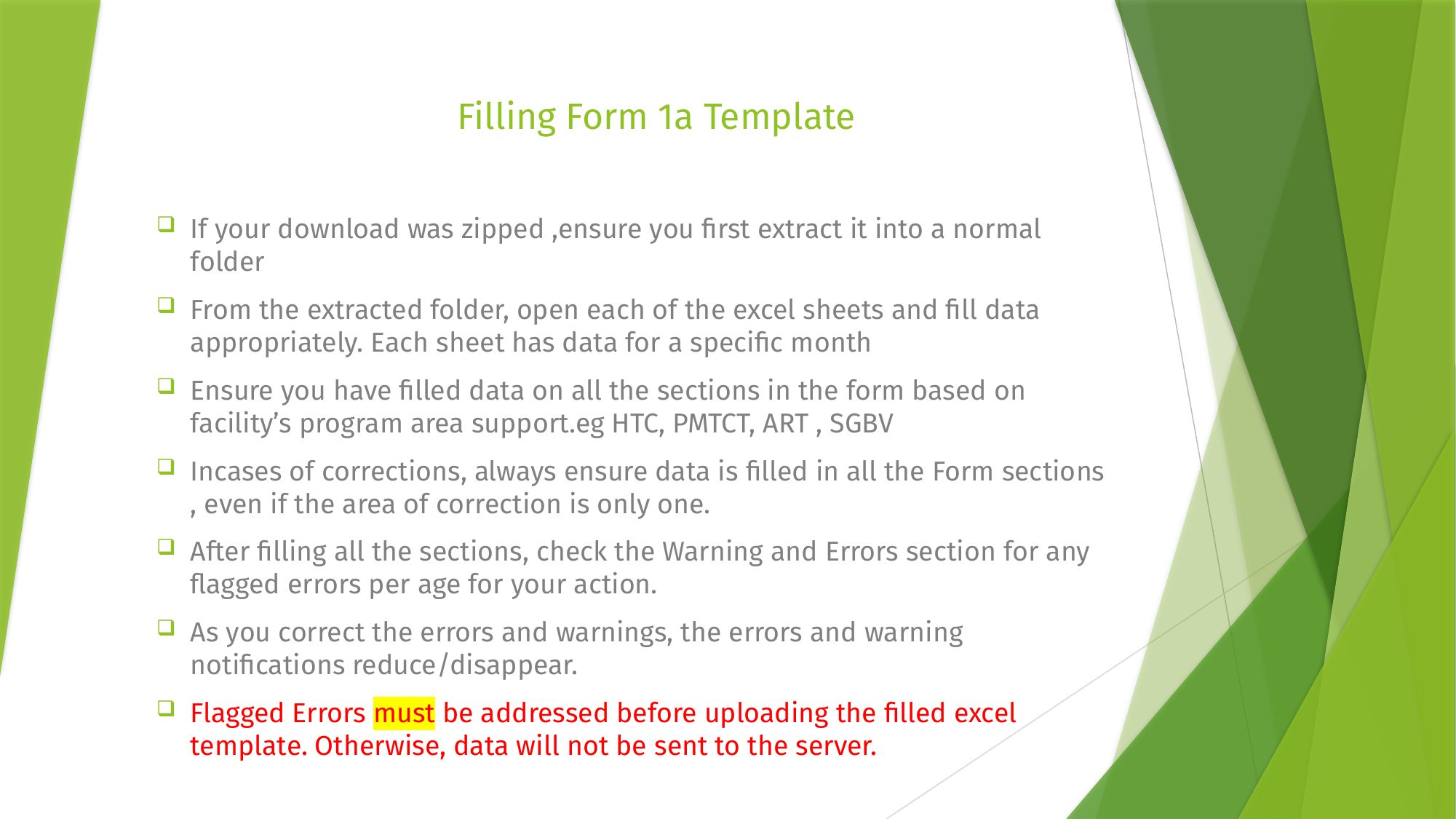

# Filling Form 1a Template

If your download was zipped ,ensure you first extract it into a normal folder
From the extracted folder, open each of the excel sheets and fill data appropriately. Each sheet has data for a specific month
Ensure you have filled data on all the sections in the form based on facility’s program area support.eg HTC, PMTCT, ART , SGBV
Incases of corrections, always ensure data is filled in all the Form sections , even if the area of correction is only one.
After filling all the sections, check the Warning and Errors section for any flagged errors per age for your action.
As you correct the errors and warnings, the errors and warning notifications reduce/disappear.
Flagged Errors must be addressed before uploading the filled excel template. Otherwise, data will not be sent to the server.